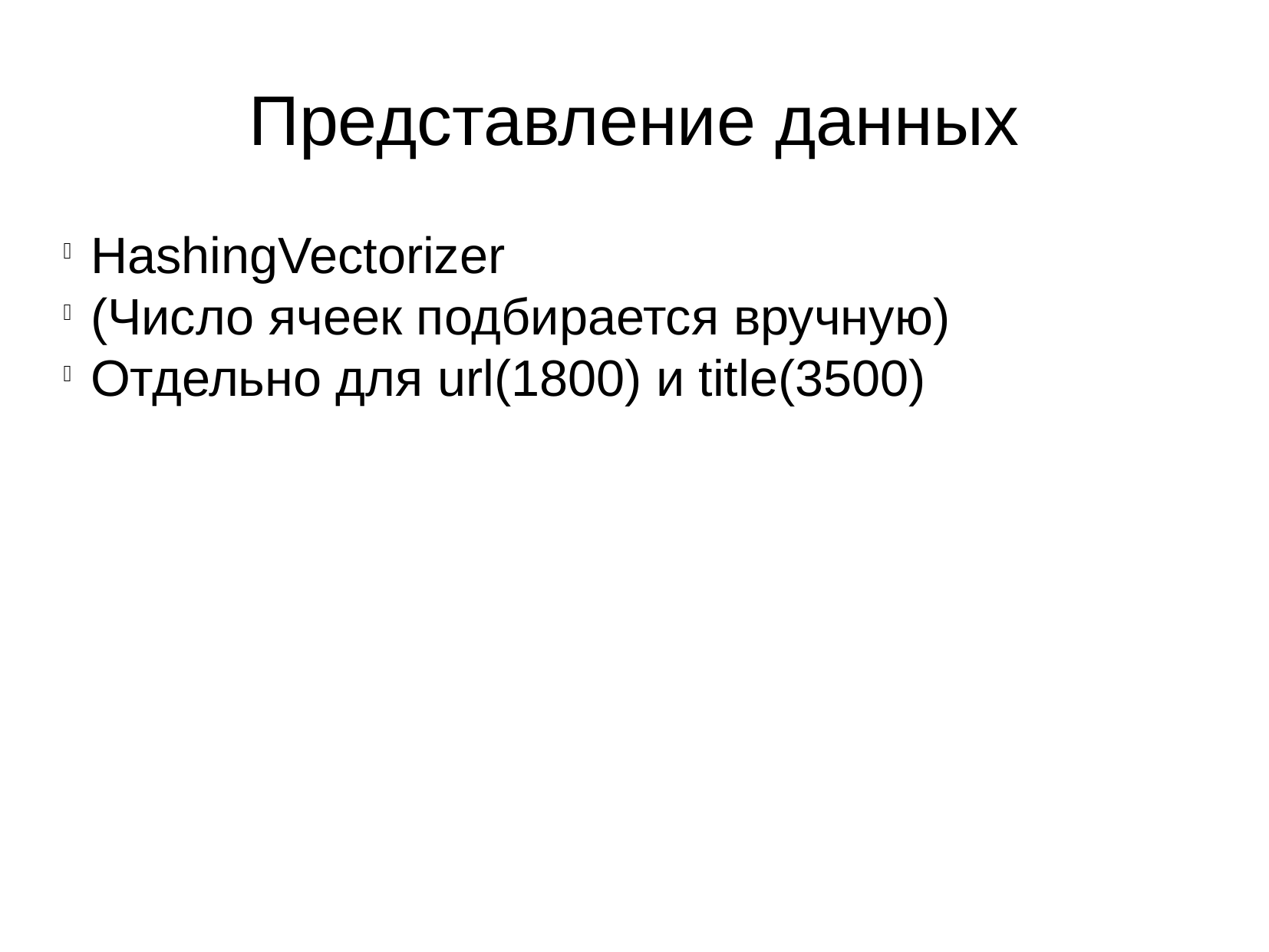

Представление данных
HashingVectorizer
(Число ячеек подбирается вручную)
Отдельно для url(1800) и title(3500)